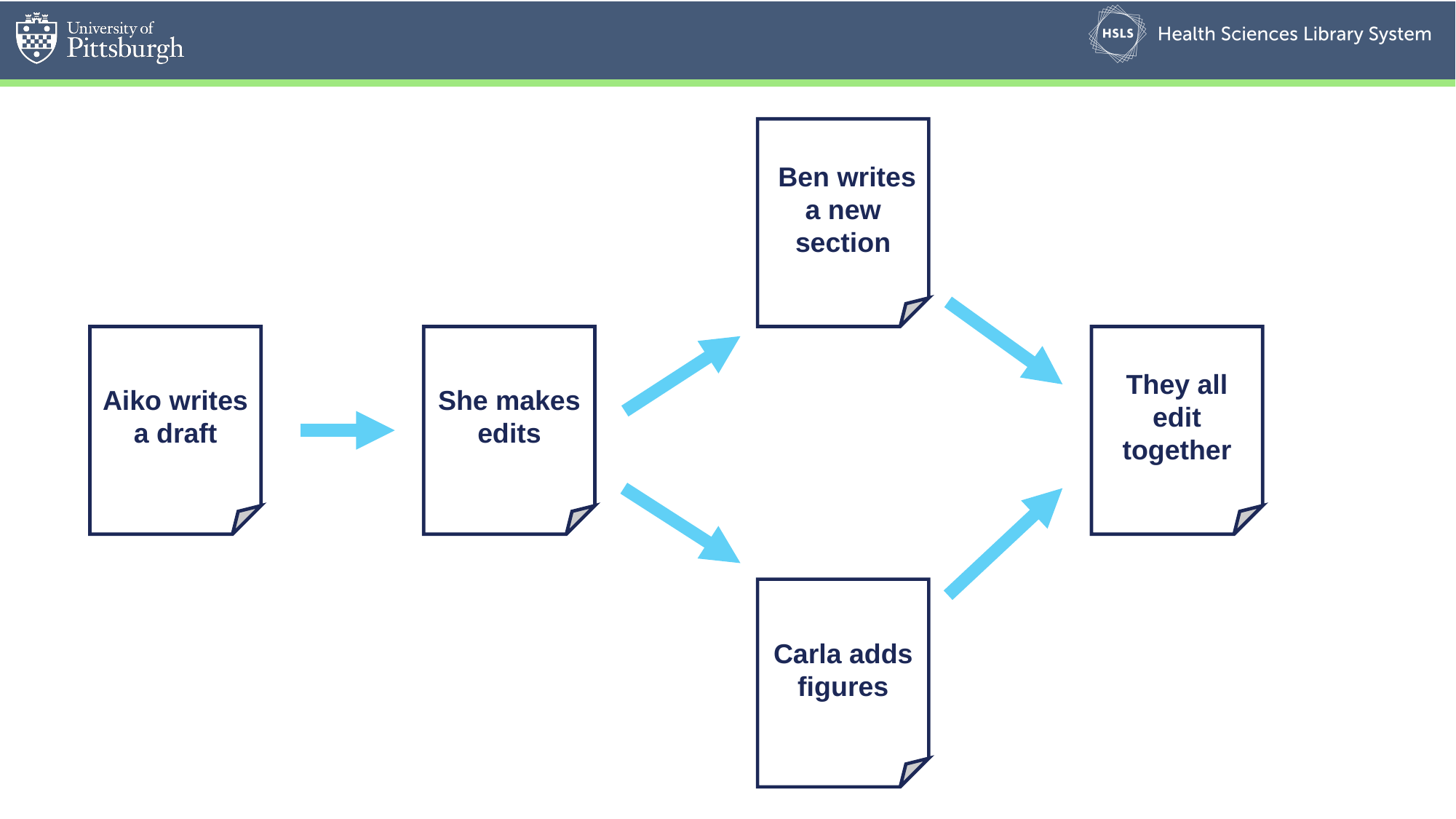

Ben writes a new section
Aiko writes a draft
She makes edits
They all edit together
Carla adds figures